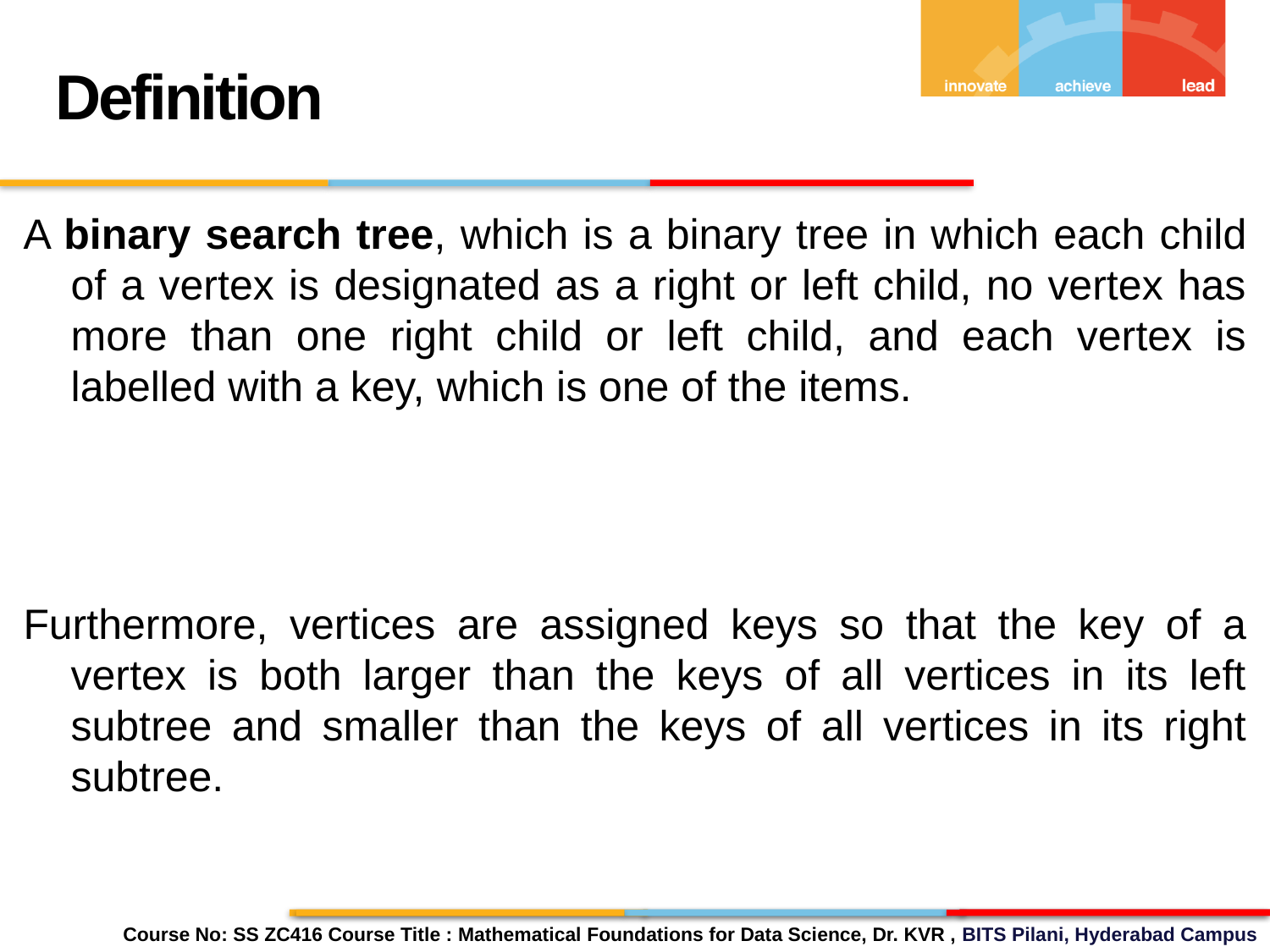

Definition
A binary search tree, which is a binary tree in which each child of a vertex is designated as a right or left child, no vertex has more than one right child or left child, and each vertex is labelled with a key, which is one of the items.

Furthermore, vertices are assigned keys so that the key of a vertex is both larger than the keys of all vertices in its left subtree and smaller than the keys of all vertices in its right subtree.